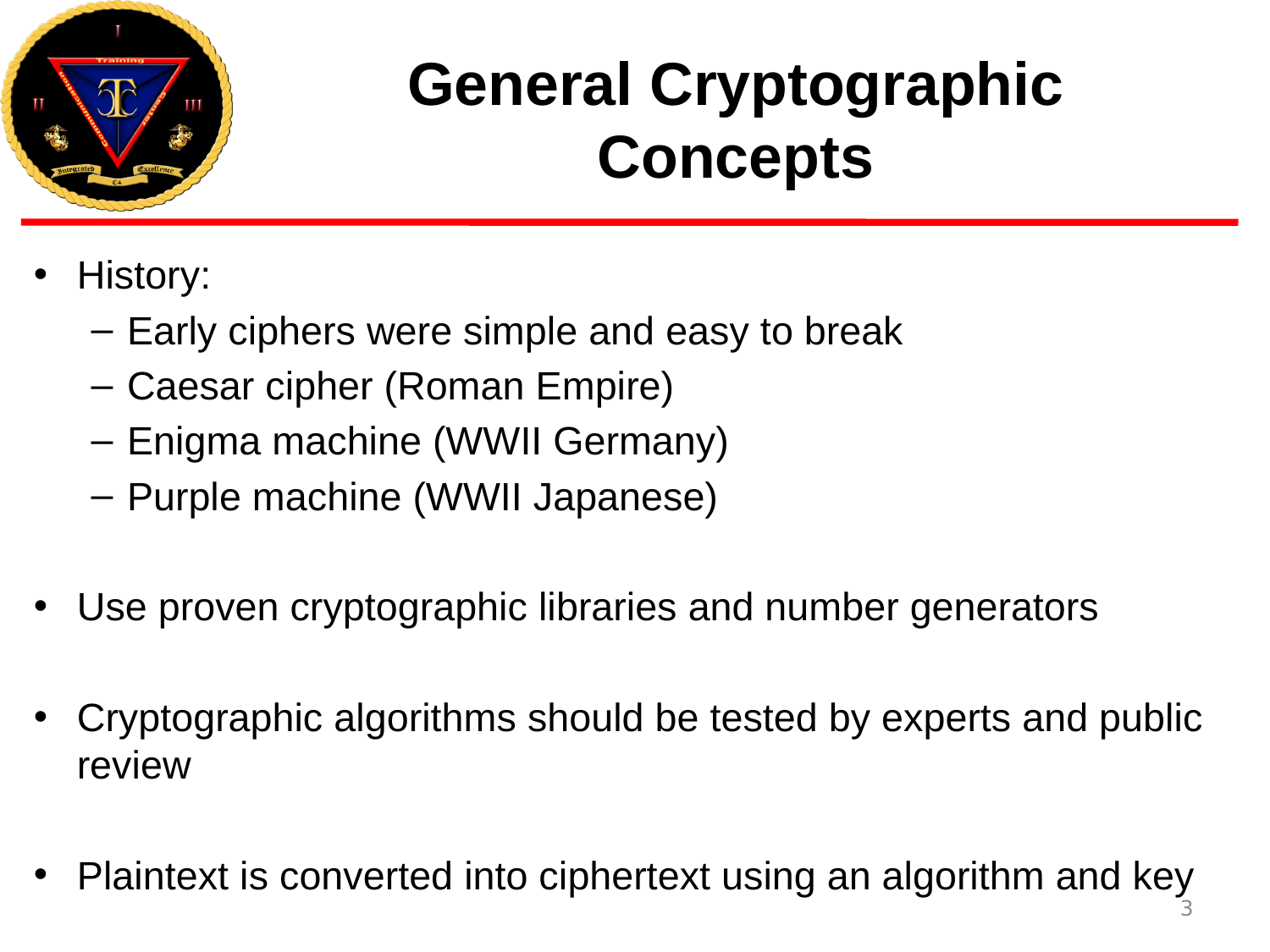

# General Cryptographic Concepts
History:
Early ciphers were simple and easy to break
Caesar cipher (Roman Empire)
Enigma machine (WWII Germany)
Purple machine (WWII Japanese)

Use proven cryptographic libraries and number generators

Cryptographic algorithms should be tested by experts and public review

Plaintext is converted into ciphertext using an algorithm and key
3